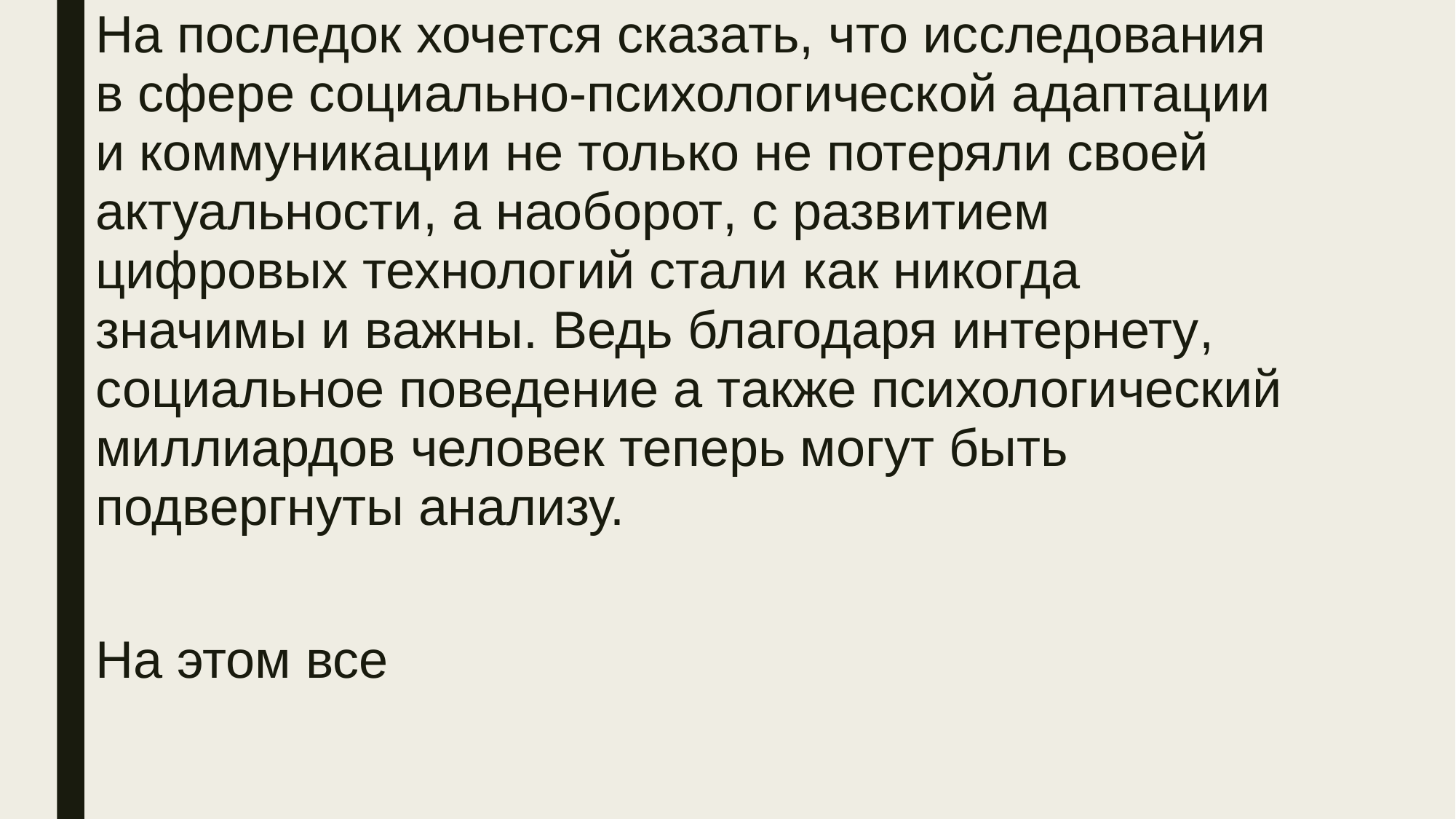

На последок хочется сказать, что исследования в сфере социально-психологической адаптации и коммуникации не только не потеряли своей актуальности, а наоборот, с развитием цифровых технологий стали как никогда значимы и важны. Ведь благодаря интернету, социальное поведение а также психологический  миллиардов человек теперь могут быть подвергнуты анализу.

На этом все